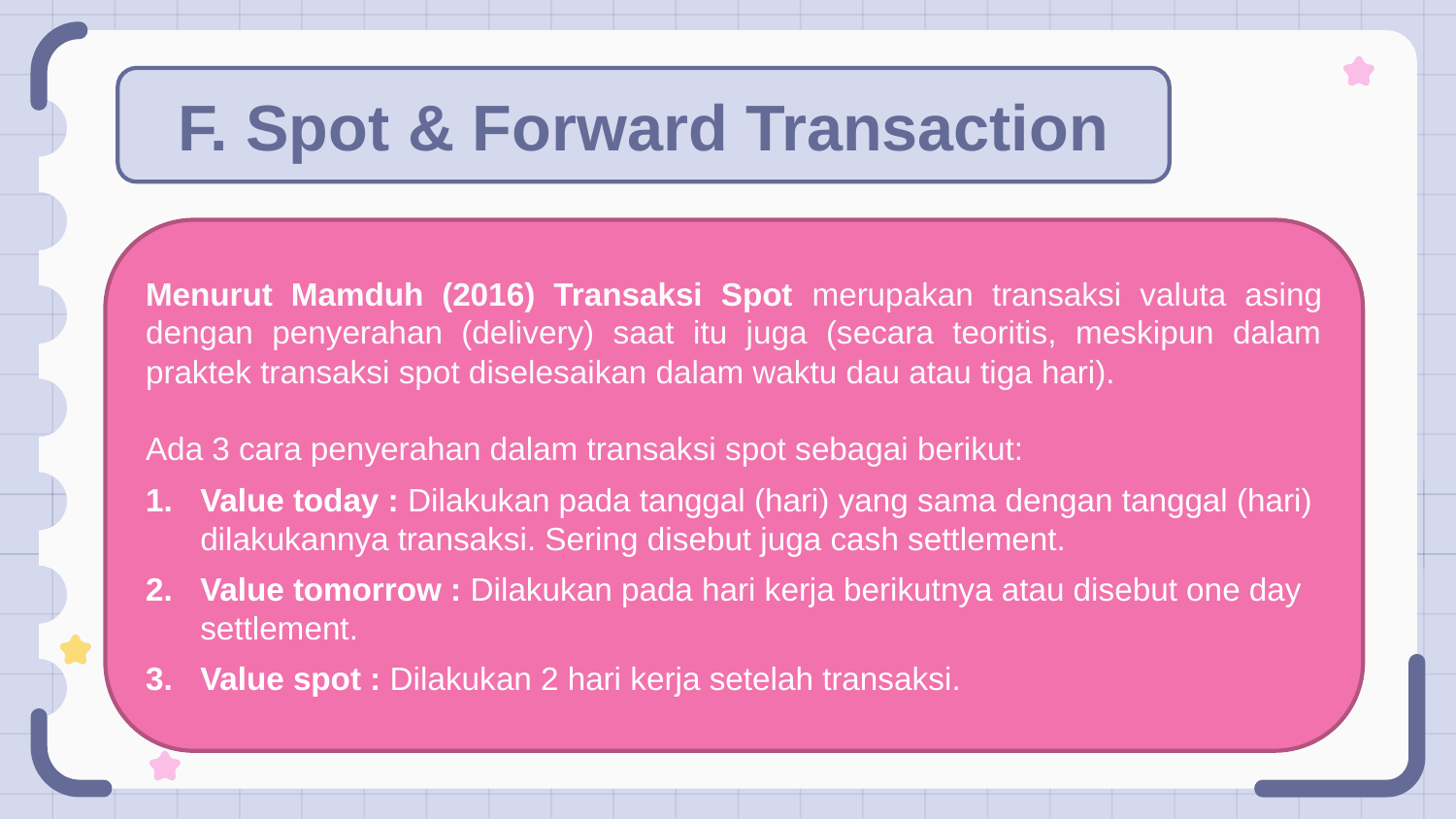

F. Spot & Forward Transaction
Menurut Mamduh (2016) Transaksi Spot merupakan transaksi valuta asing dengan penyerahan (delivery) saat itu juga (secara teoritis, meskipun dalam praktek transaksi spot diselesaikan dalam waktu dau atau tiga hari).

Ada 3 cara penyerahan dalam transaksi spot sebagai berikut:
Value today : Dilakukan pada tanggal (hari) yang sama dengan tanggal (hari) dilakukannya transaksi. Sering disebut juga cash settlement.
Value tomorrow : Dilakukan pada hari kerja berikutnya atau disebut one day settlement.
Value spot : Dilakukan 2 hari kerja setelah transaksi.